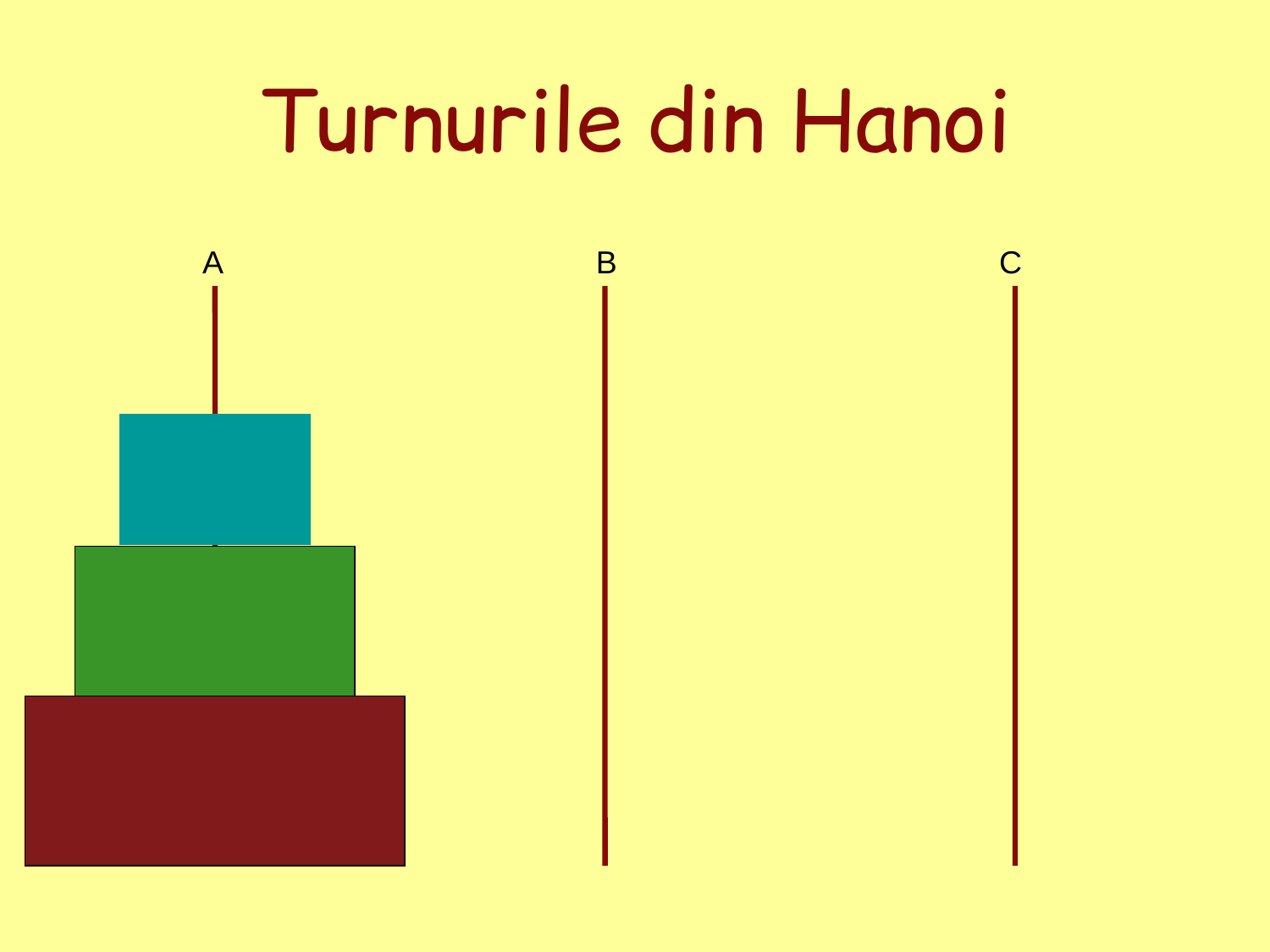

# Turnurile din Hanoi
A
B
C